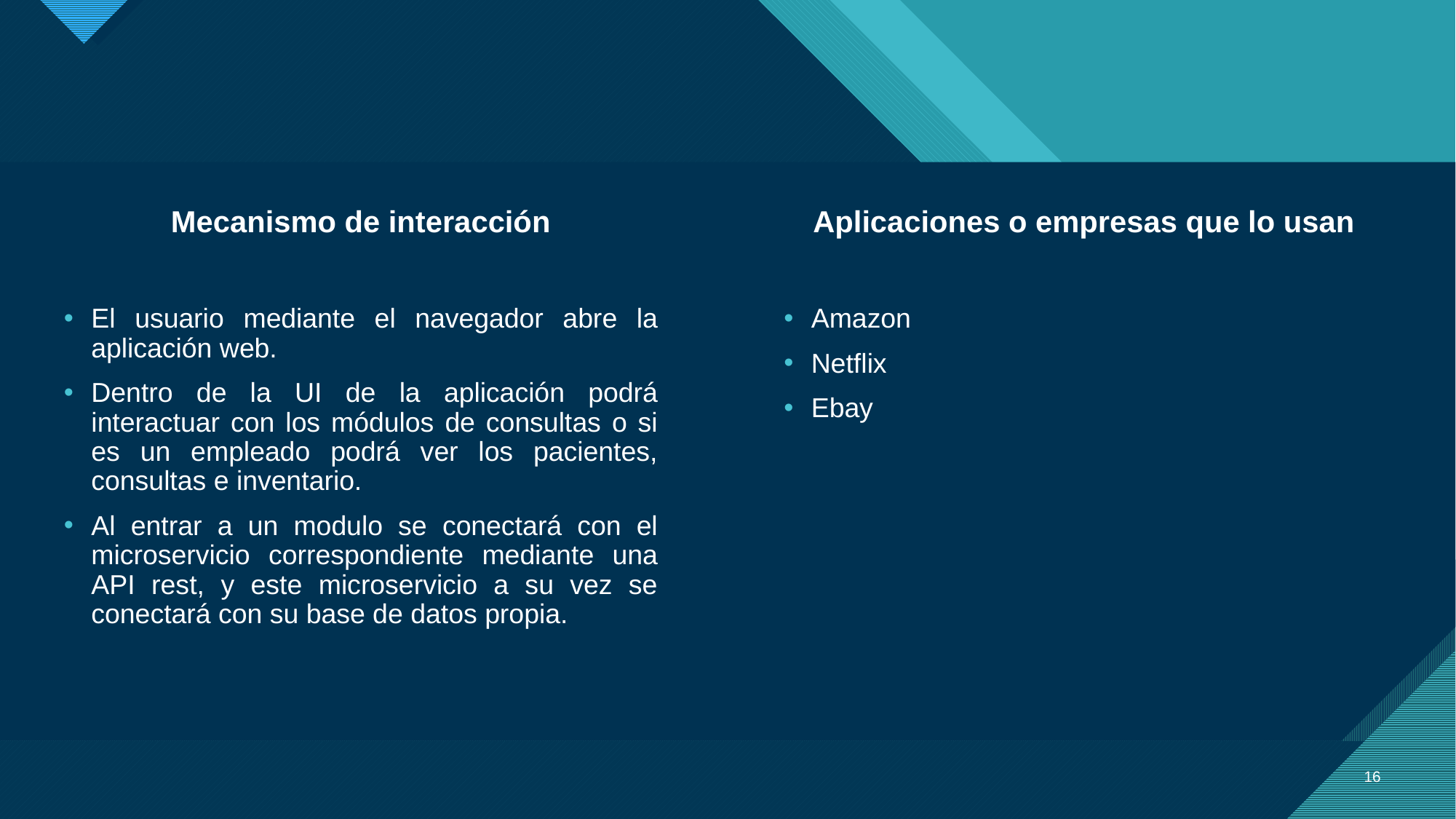

Mecanismo de interacción
Aplicaciones o empresas que lo usan
El usuario mediante el navegador abre la aplicación web.
Dentro de la UI de la aplicación podrá interactuar con los módulos de consultas o si es un empleado podrá ver los pacientes, consultas e inventario.
Al entrar a un modulo se conectará con el microservicio correspondiente mediante una API rest, y este microservicio a su vez se conectará con su base de datos propia.
Amazon
Netflix
Ebay
16